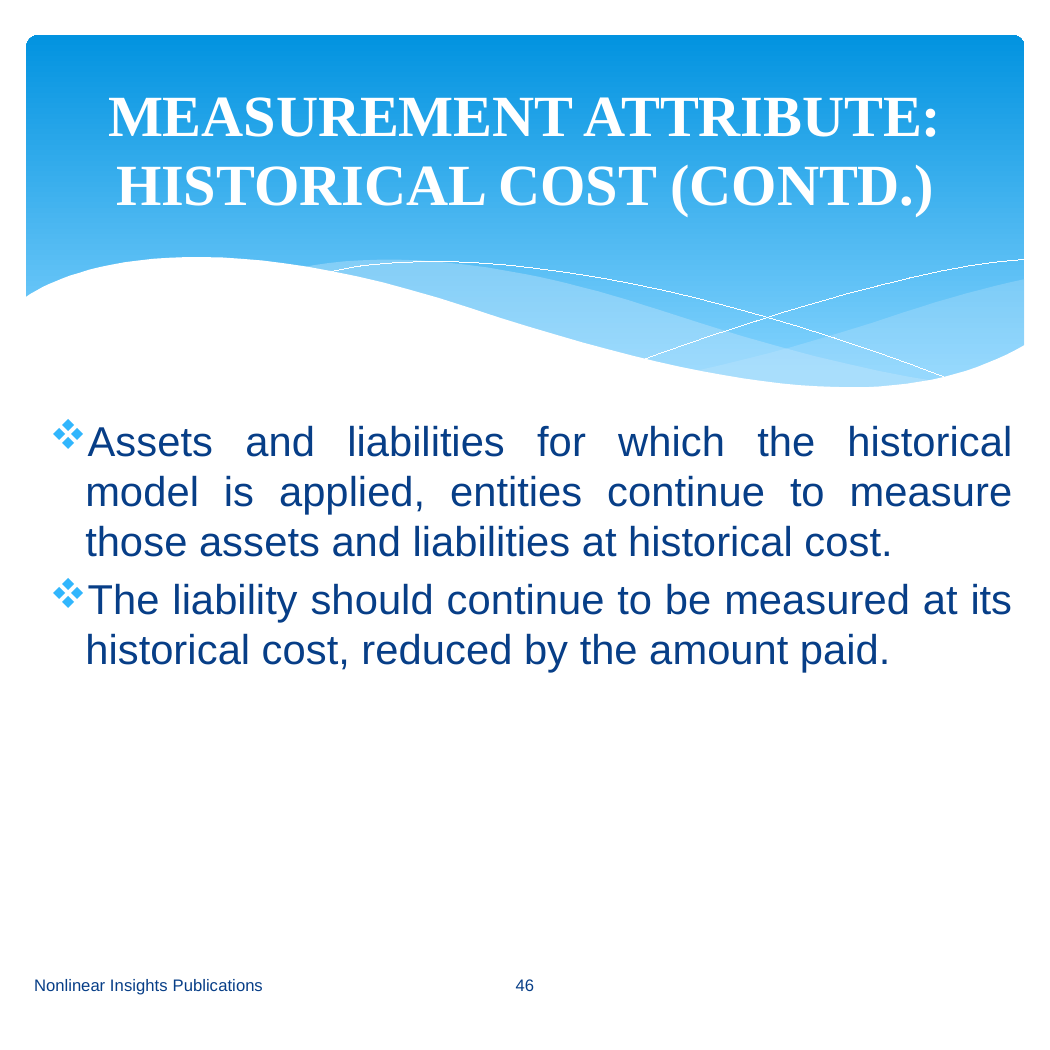

MEASUREMENT ATTRIBUTE: HISTORICAL COST (CONTD.)
# Assets and liabilities for which the historical model is applied, entities continue to measure those assets and liabilities at historical cost.
The liability should continue to be measured at its historical cost, reduced by the amount paid.

Nonlinear Insights Publications
46